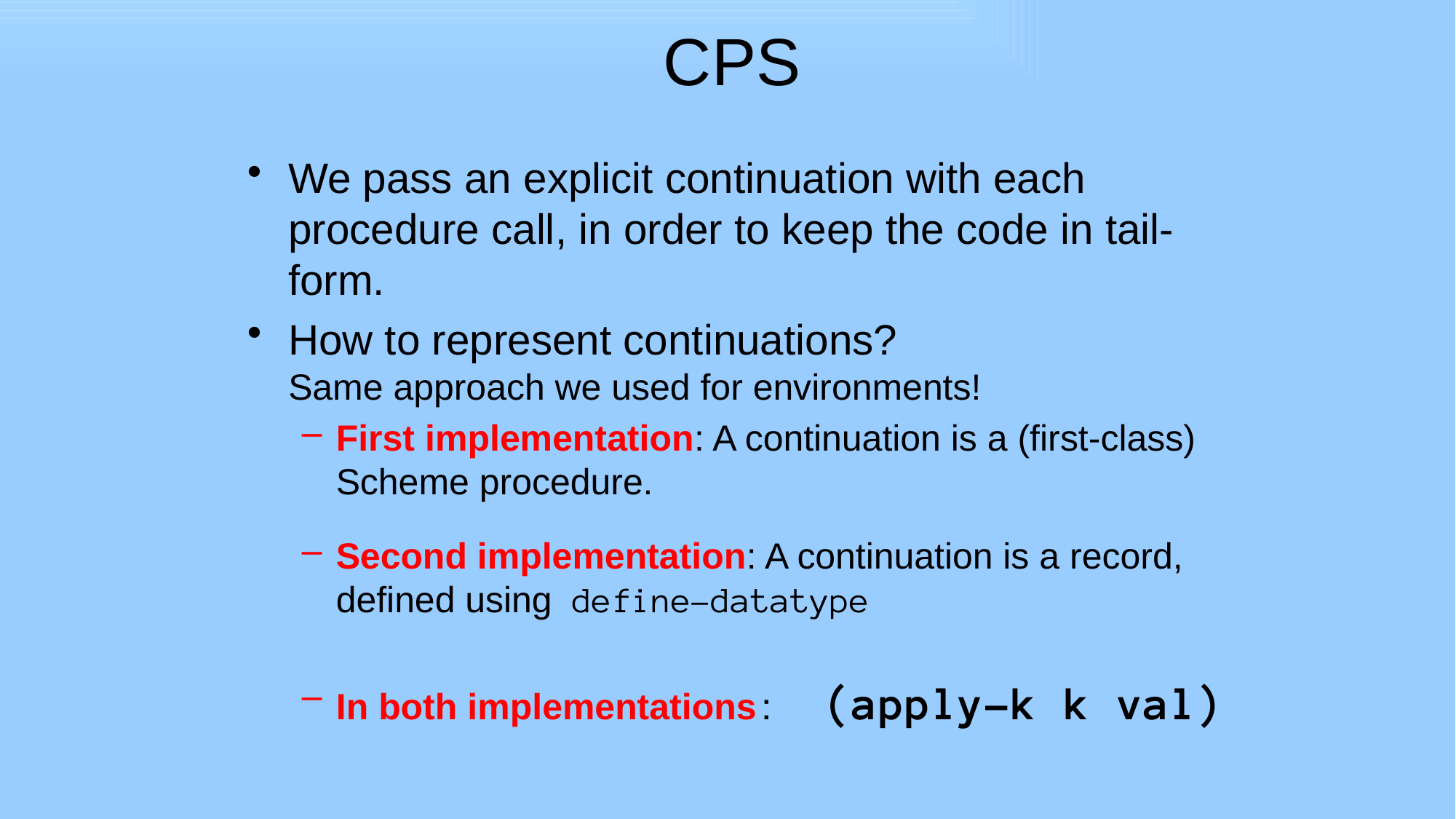

# CPS
We pass an explicit continuation with each procedure call, in order to keep the code in tail-form.
How to represent continuations?
Same approach we used for environments!
First implementation: A continuation is a (first-class) Scheme procedure.

Second implementation: A continuation is a record, defined using  define-datatype

In both implementations:  (apply-k k val)